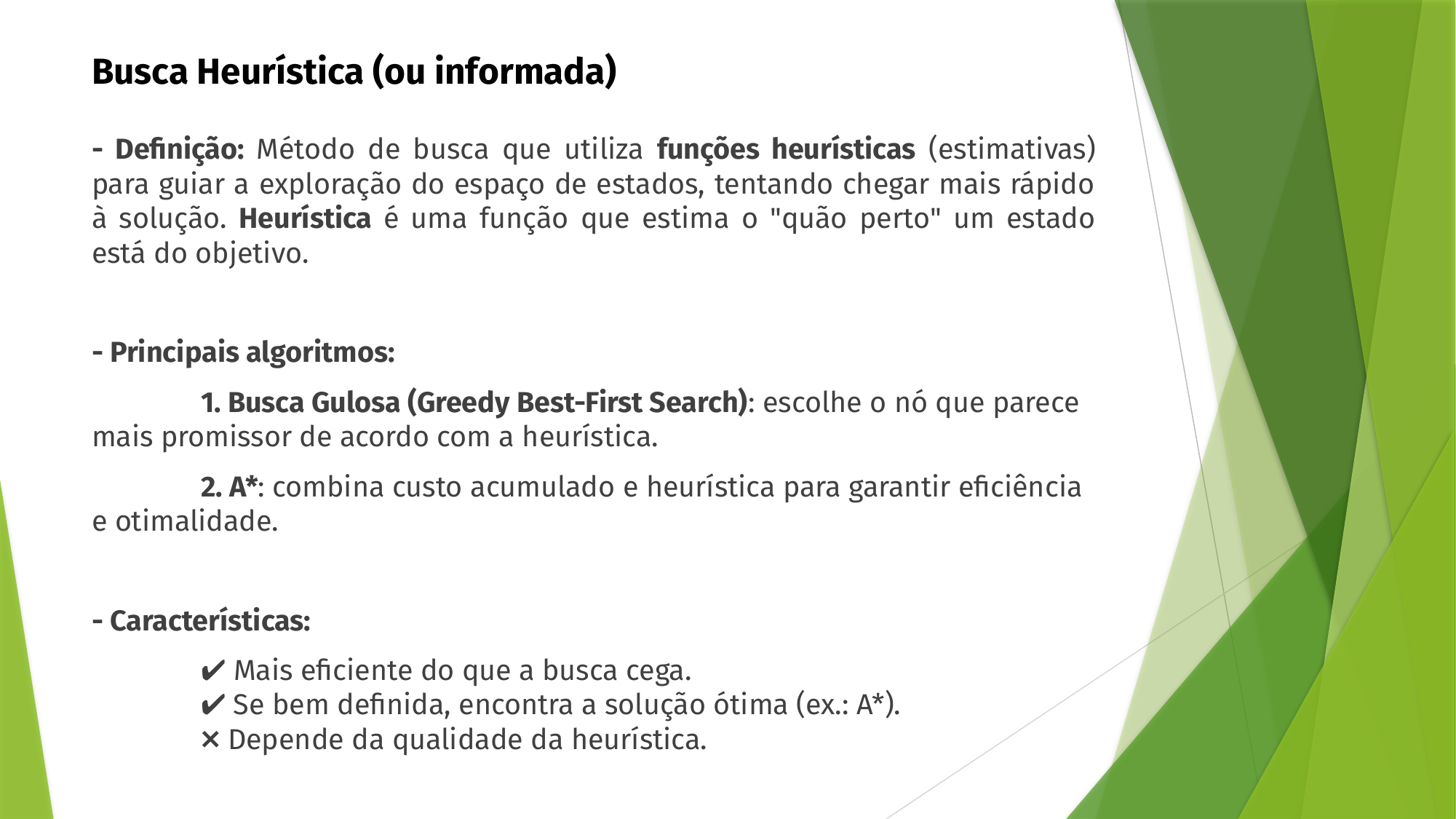

# Busca Heurística (ou informada)
- Definição: Método de busca que utiliza funções heurísticas (estimativas) para guiar a exploração do espaço de estados, tentando chegar mais rápido à solução. Heurística é uma função que estima o "quão perto" um estado está do objetivo.

- Principais algoritmos:
	1. Busca Gulosa (Greedy Best-First Search): escolhe o nó que parece mais promissor de acordo com a heurística.
	2. A*: combina custo acumulado e heurística para garantir eficiência e otimalidade.

- Características:
	✔️ Mais eficiente do que a busca cega.
	✔️ Se bem definida, encontra a solução ótima (ex.: A*).
	❌ Depende da qualidade da heurística.